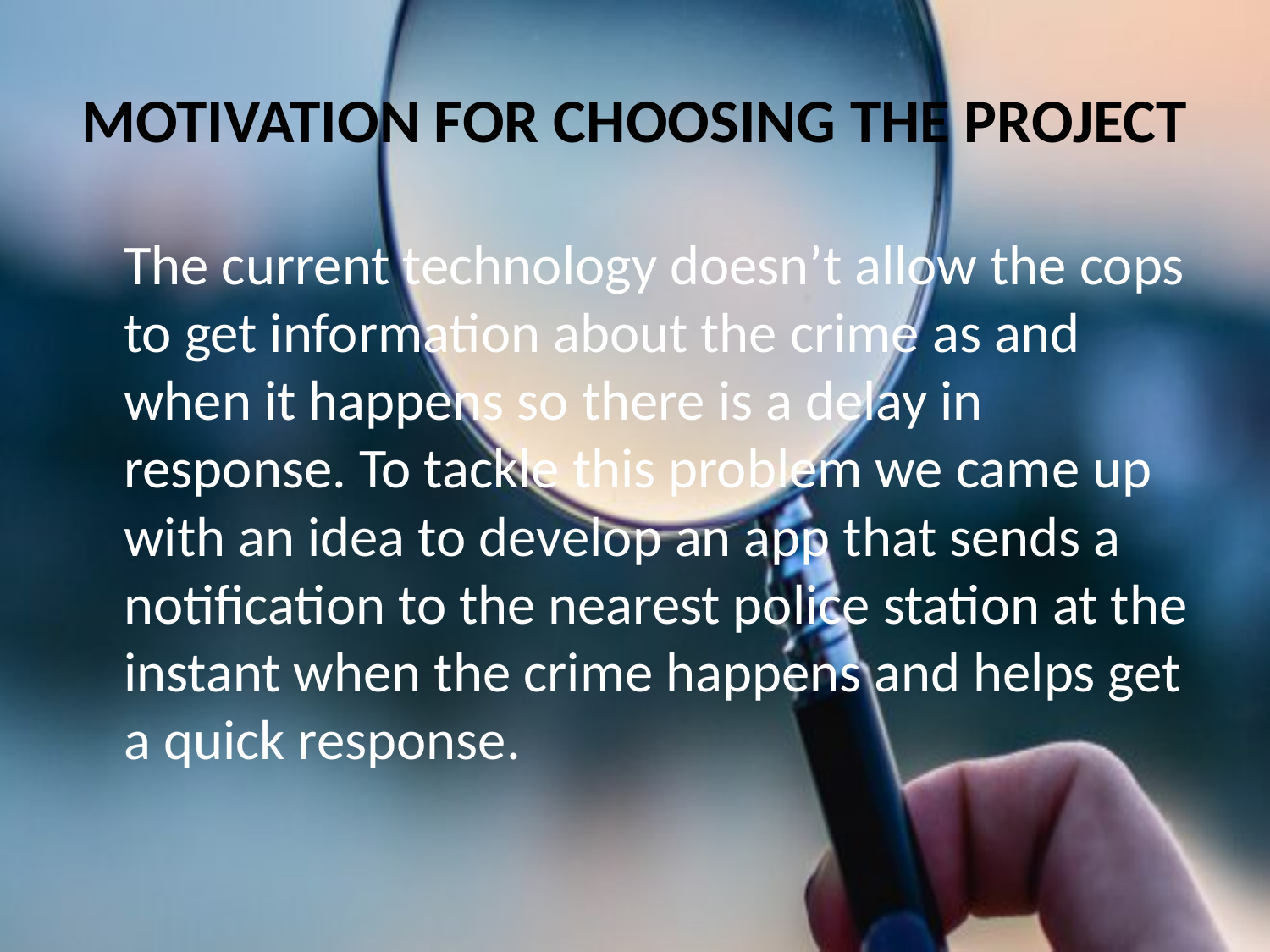

# MOTIVATION FOR CHOOSING THE PROJECT
 	The current technology doesn’t allow the cops to get information about the crime as and when it happens so there is a delay in response. To tackle this problem we came up with an idea to develop an app that sends a notification to the nearest police station at the instant when the crime happens and helps get a quick response.